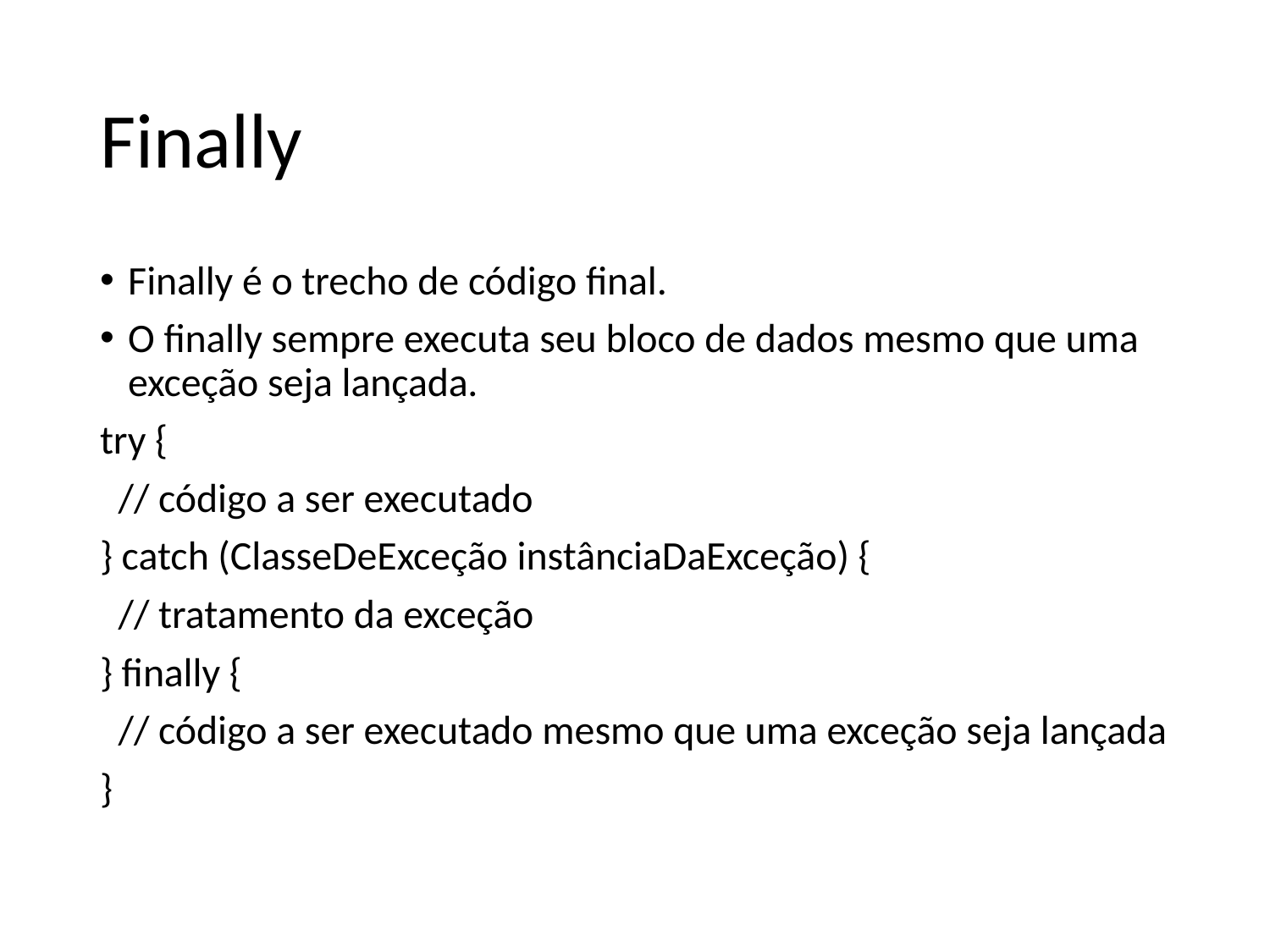

# Finally
Finally é o trecho de código final.
O finally sempre executa seu bloco de dados mesmo que uma exceção seja lançada.
try {
  // código a ser executado
} catch (ClasseDeExceção instânciaDaExceção) {
  // tratamento da exceção
} finally {
  // código a ser executado mesmo que uma exceção seja lançada
}